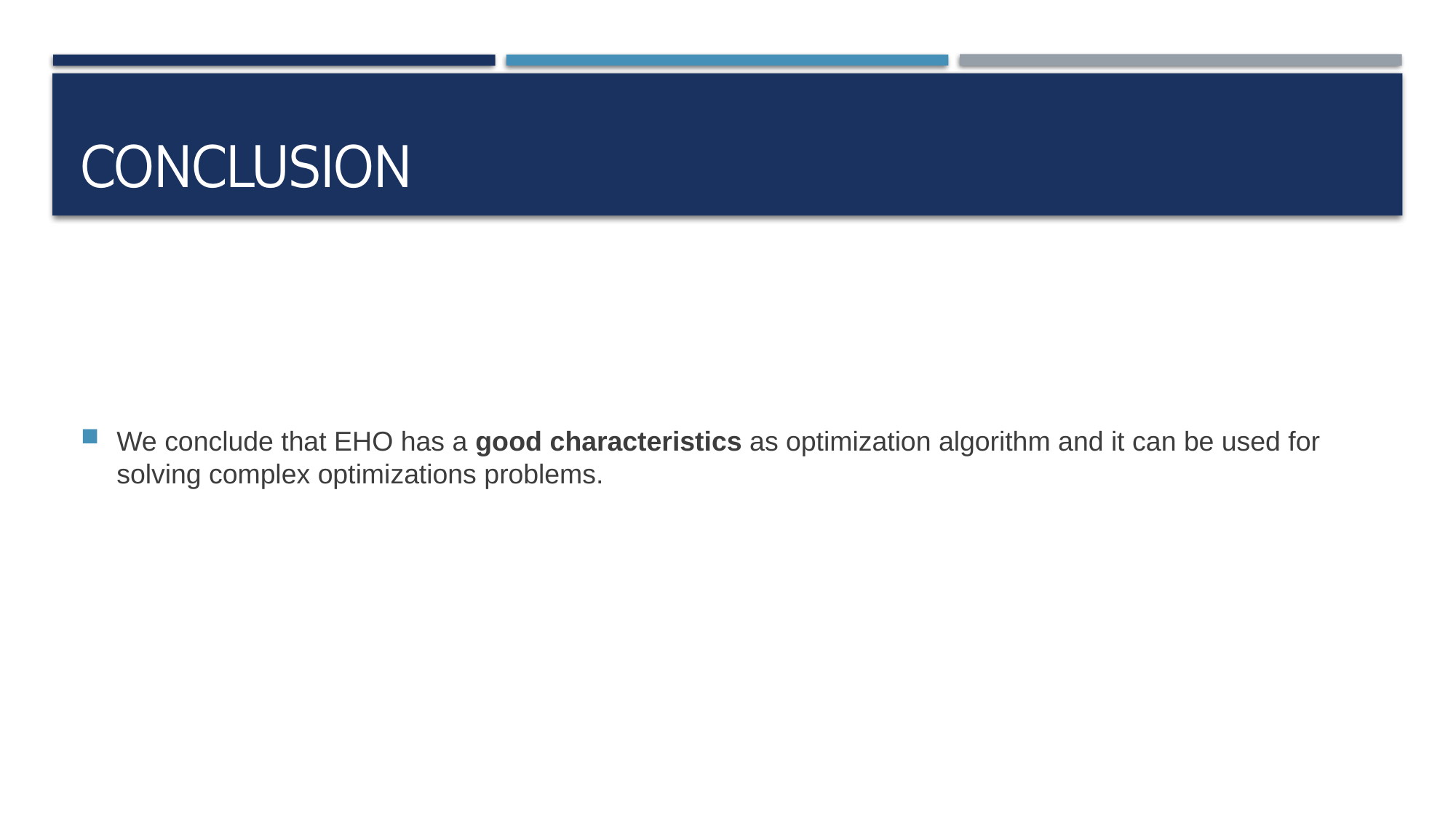

# CONCLUSION
We conclude that EHO has a good characteristics as optimization algorithm and it can be used for solving complex optimizations problems.